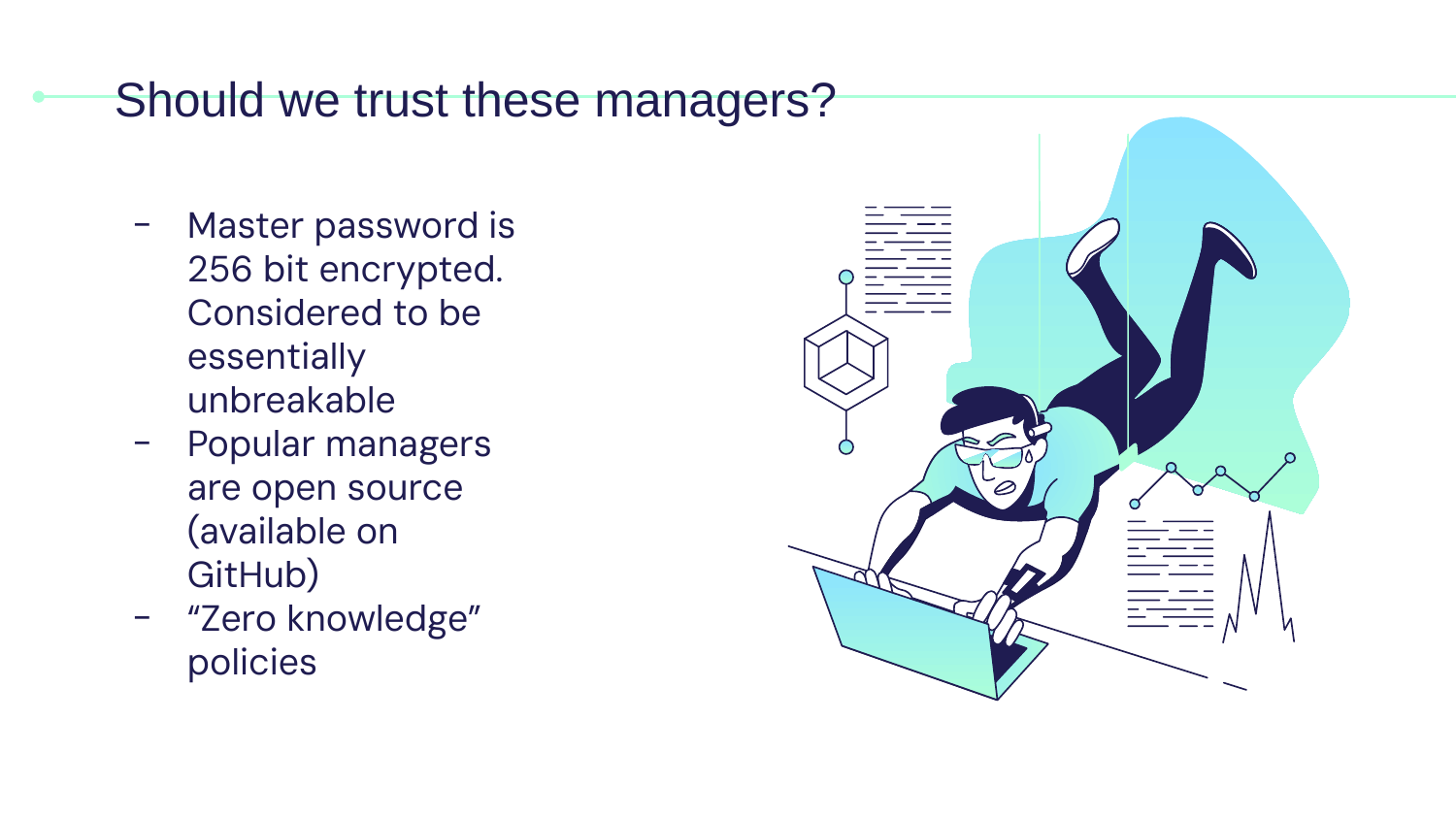

# Should we trust these managers?

Master password is 256 bit encrypted. Considered to be essentially unbreakable
Popular managers are open source (available on GitHub)
“Zero knowledge” policies